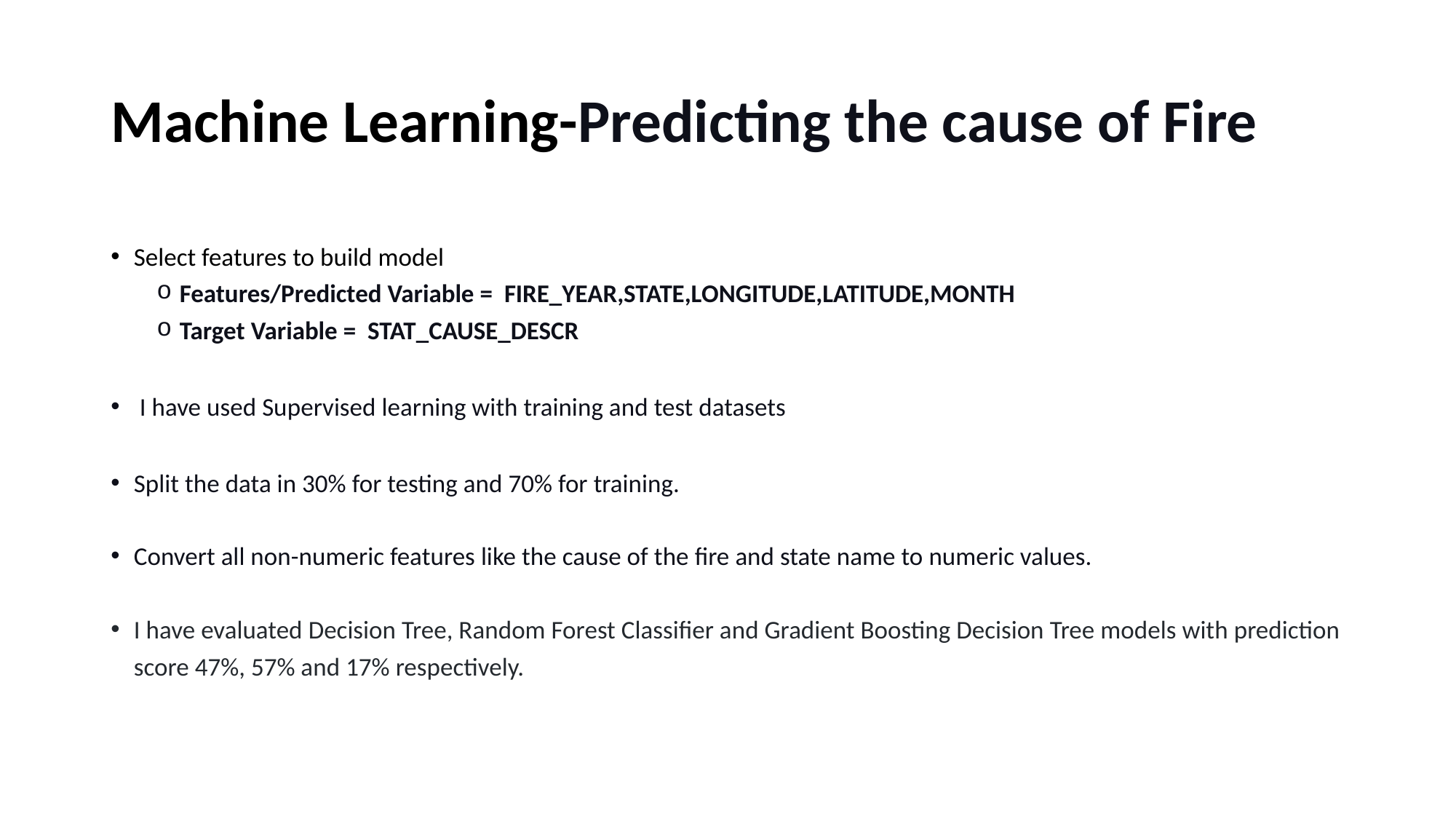

# Machine Learning-Predicting the cause of Fire

Select features to build model
Features/Predicted Variable =  FIRE_YEAR,STATE,LONGITUDE,LATITUDE,MONTH
Target Variable =  STAT_CAUSE_DESCR

 I have used Supervised learning with training and test datasets

Split the data in 30% for testing and 70% for training.

Convert all non-numeric features like the cause of the fire and state name to numeric values.

I have evaluated Decision Tree, Random Forest Classifier and Gradient Boosting Decision Tree models with prediction score 47%, 57% and 17% respectively.